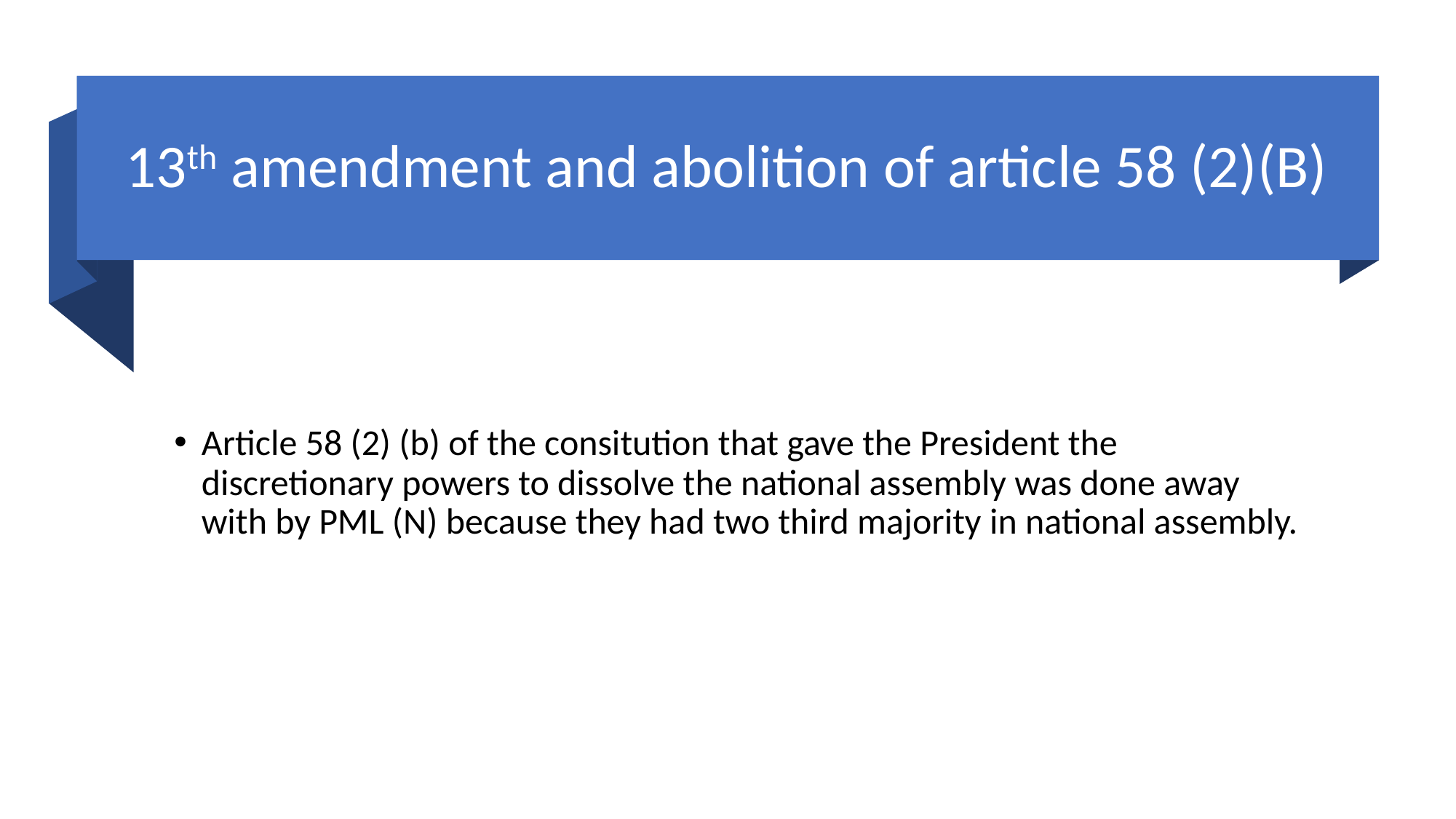

# 13th amendment and abolition of article 58 (2)(B)

Article 58 (2) (b) of the consitution that gave the President the discretionary powers to dissolve the national assembly was done away with by PML (N) because they had two third majority in national assembly.